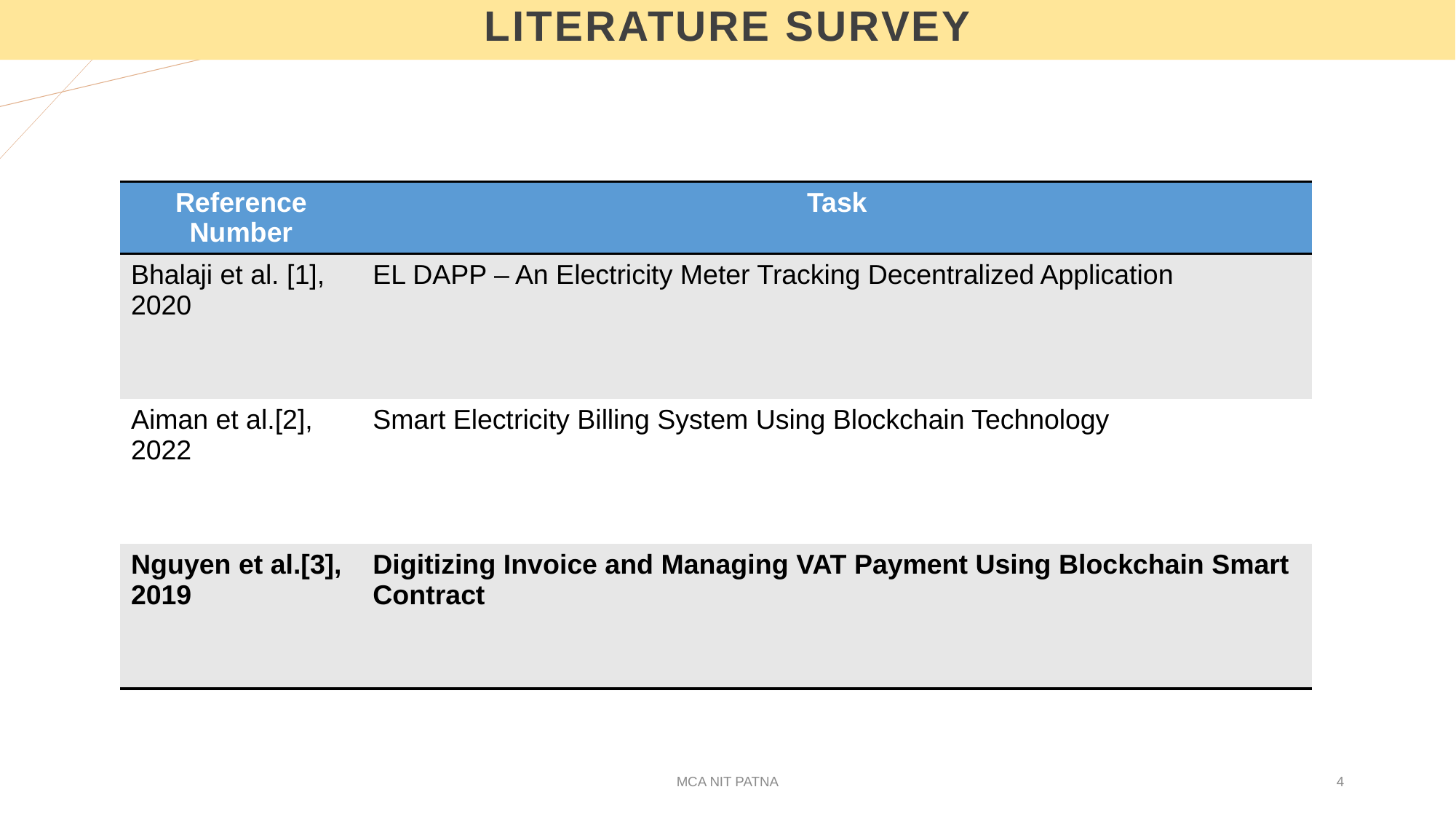

# Literature Survey
| Reference Number | Task |
| --- | --- |
| Bhalaji et al. [1], 2020 | EL DAPP – An Electricity Meter Tracking Decentralized Application |
| Aiman et al.[2], 2022 | Smart Electricity Billing System Using Blockchain Technology |
| Nguyen et al.[3], 2019 | Digitizing Invoice and Managing VAT Payment Using Blockchain Smart Contract |
MCA NIT PATNA
4